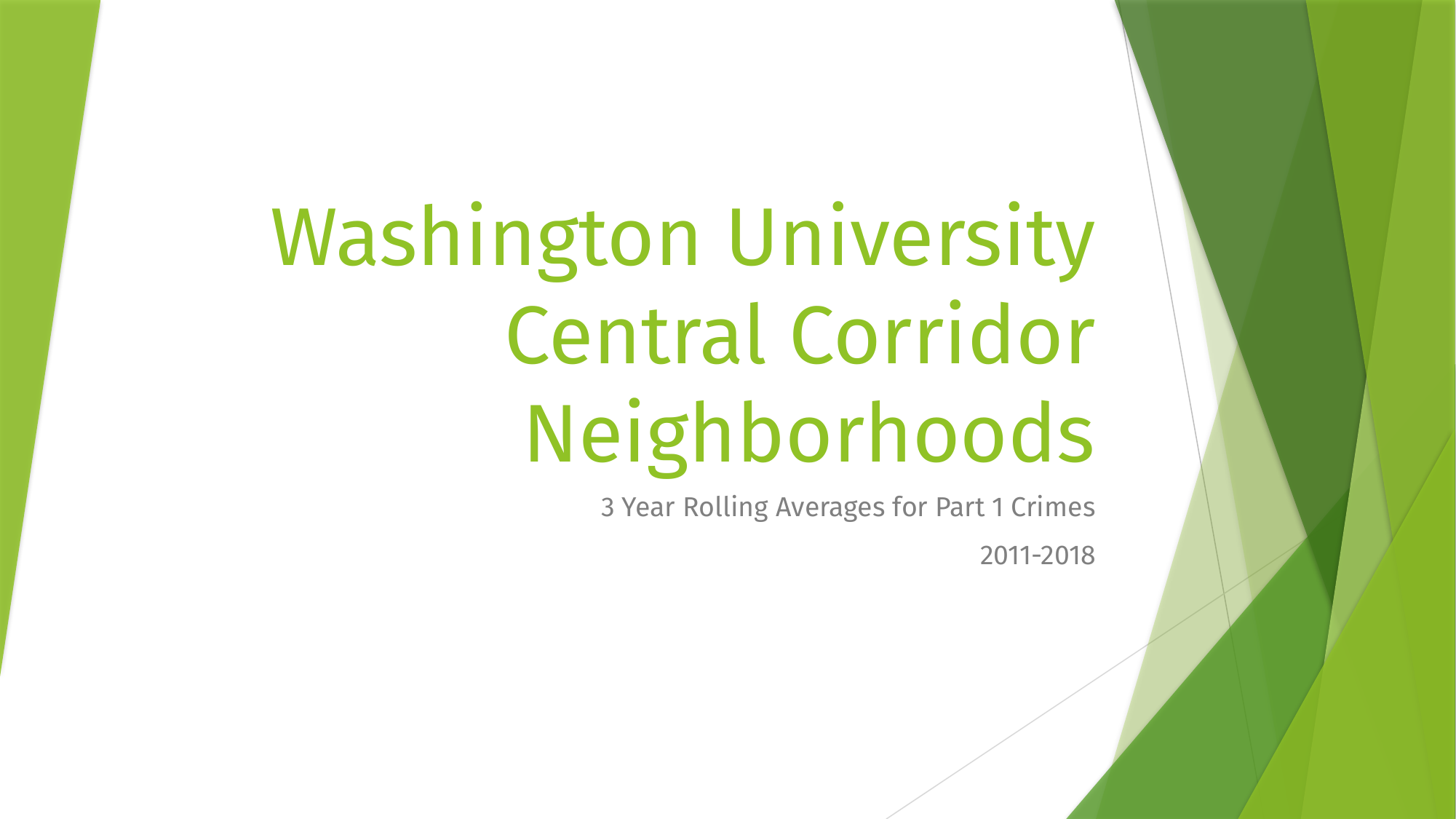

# Washington University Central Corridor Neighborhoods
3 Year Rolling Averages for Part 1 Crimes
2011-2018